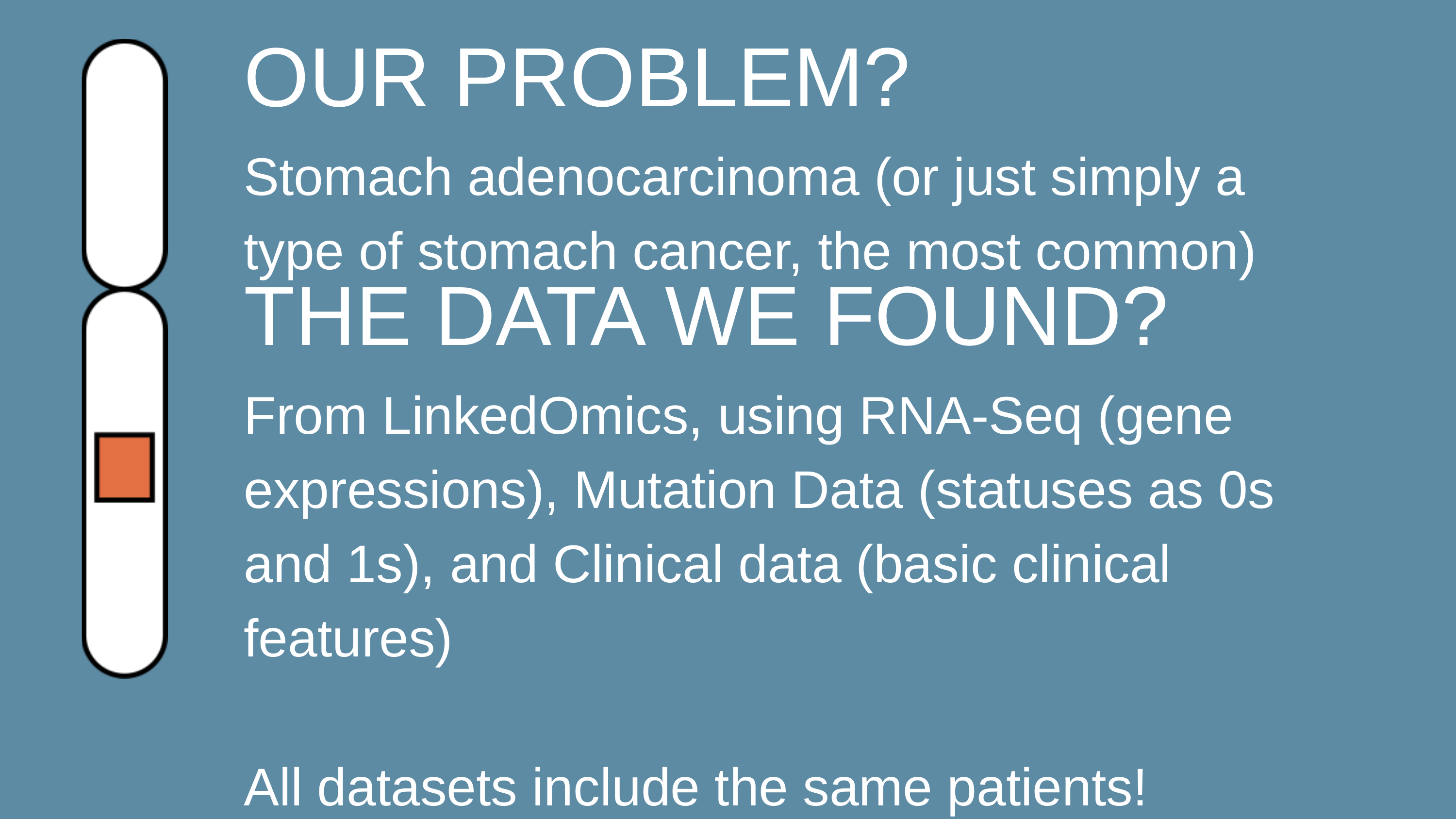

OUR PROBLEM?

Stomach adenocarcinoma (or just simply a type of stomach cancer, the most common)
THE DATA WE FOUND?
From LinkedOmics, using RNA-Seq (gene expressions), Mutation Data (statuses as 0s and 1s), and Clinical data (basic clinical features)

All datasets include the same patients!